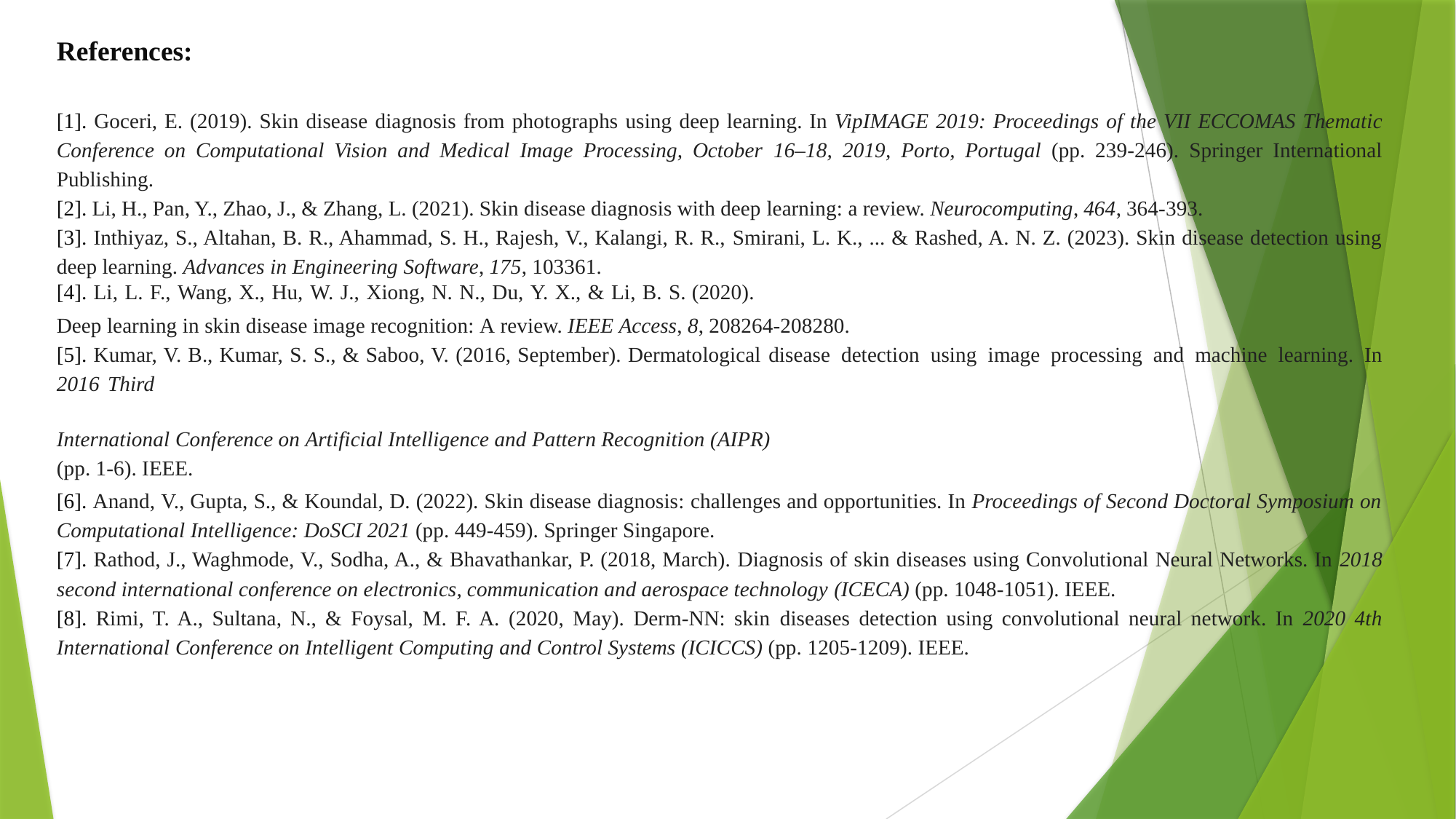

References:

[1]. Goceri, E. (2019). Skin disease diagnosis from photographs using deep learning. In VipIMAGE 2019: Proceedings of the VII ECCOMAS Thematic Conference on Computational Vision and Medical Image Processing, October 16–18, 2019, Porto, Portugal (pp. 239-246). Springer International Publishing.
[2]. Li, H., Pan, Y., Zhao, J., & Zhang, L. (2021). Skin disease diagnosis with deep learning: a review. Neurocomputing, 464, 364-393.
[3]. Inthiyaz, S., Altahan, B. R., Ahammad, S. H., Rajesh, V., Kalangi, R. R., Smirani, L. K., ... & Rashed, A. N. Z. (2023). Skin disease detection using deep learning. Advances in Engineering Software, 175, 103361.
[4]. Li, L. F., Wang, X., Hu, W. J., Xiong, N. N., Du, Y. X., & Li, B. S. (2020).
Deep learning in skin disease image recognition: A review. IEEE Access, 8, 208264-208280.
[5]. Kumar, V. B., Kumar, S. S., & Saboo, V. (2016, September). Dermatological disease detection using image processing and machine learning. In 2016 Third
International Conference on Artificial Intelligence and Pattern Recognition (AIPR)
(pp. 1-6). IEEE.
[6]. Anand, V., Gupta, S., & Koundal, D. (2022). Skin disease diagnosis: challenges and opportunities. In Proceedings of Second Doctoral Symposium on Computational Intelligence: DoSCI 2021 (pp. 449-459). Springer Singapore.
[7]. Rathod, J., Waghmode, V., Sodha, A., & Bhavathankar, P. (2018, March). Diagnosis of skin diseases using Convolutional Neural Networks. In 2018 second international conference on electronics, communication and aerospace technology (ICECA) (pp. 1048-1051). IEEE.
[8]. Rimi, T. A., Sultana, N., & Foysal, M. F. A. (2020, May). Derm-NN: skin diseases detection using convolutional neural network. In 2020 4th International Conference on Intelligent Computing and Control Systems (ICICCS) (pp. 1205-1209). IEEE.